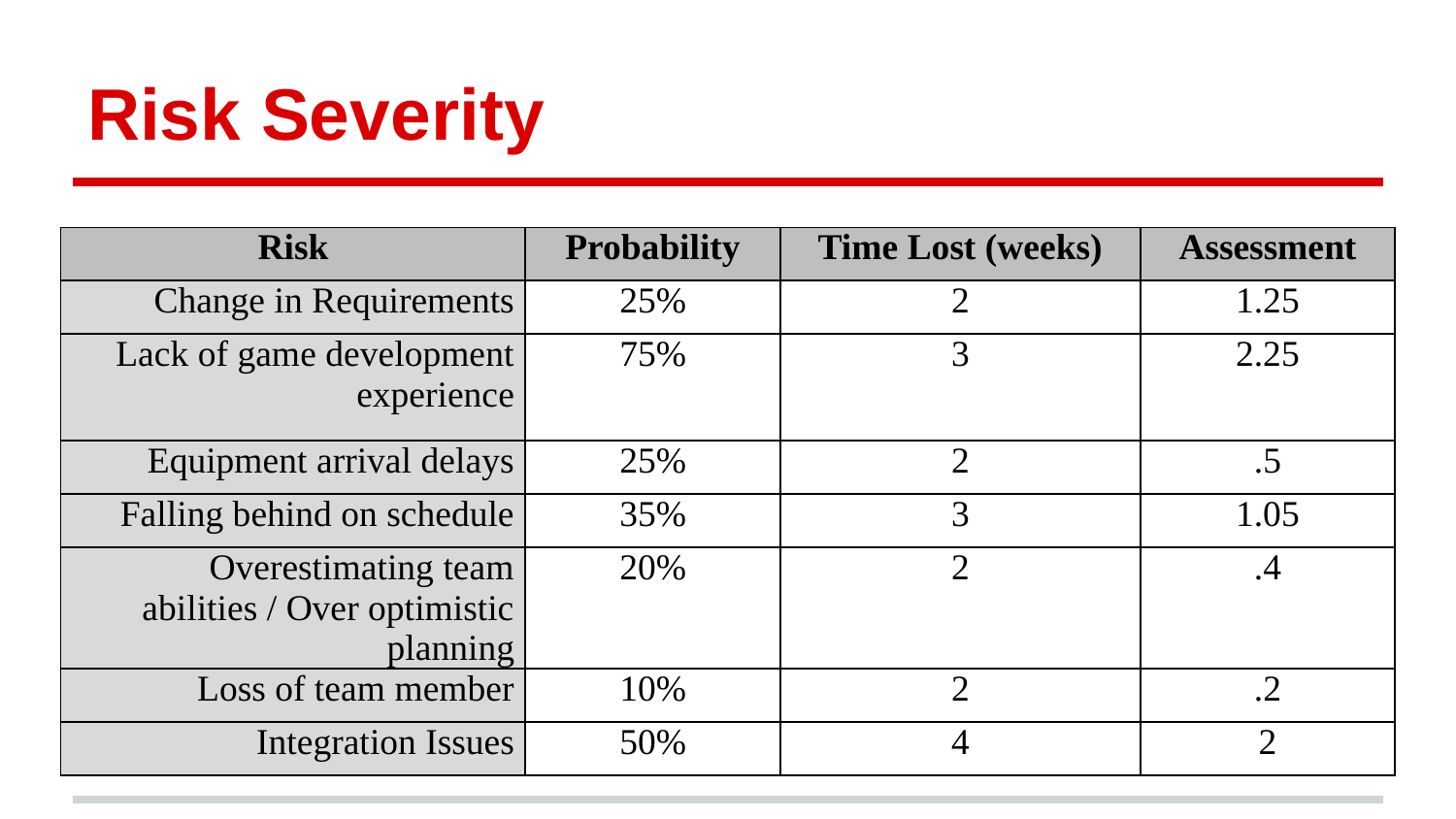

# Risk Severity
| Risk | Probability | Time Lost (weeks) | Assessment |
| --- | --- | --- | --- |
| Change in Requirements | 25% | 2 | 1.25 |
| Lack of game development experience | 75% | 3 | 2.25 |
| Equipment arrival delays | 25% | 2 | .5 |
| Falling behind on schedule | 35% | 3 | 1.05 |
| Overestimating team abilities / Over optimistic planning | 20% | 2 | .4 |
| Loss of team member | 10% | 2 | .2 |
| Integration Issues | 50% | 4 | 2 |